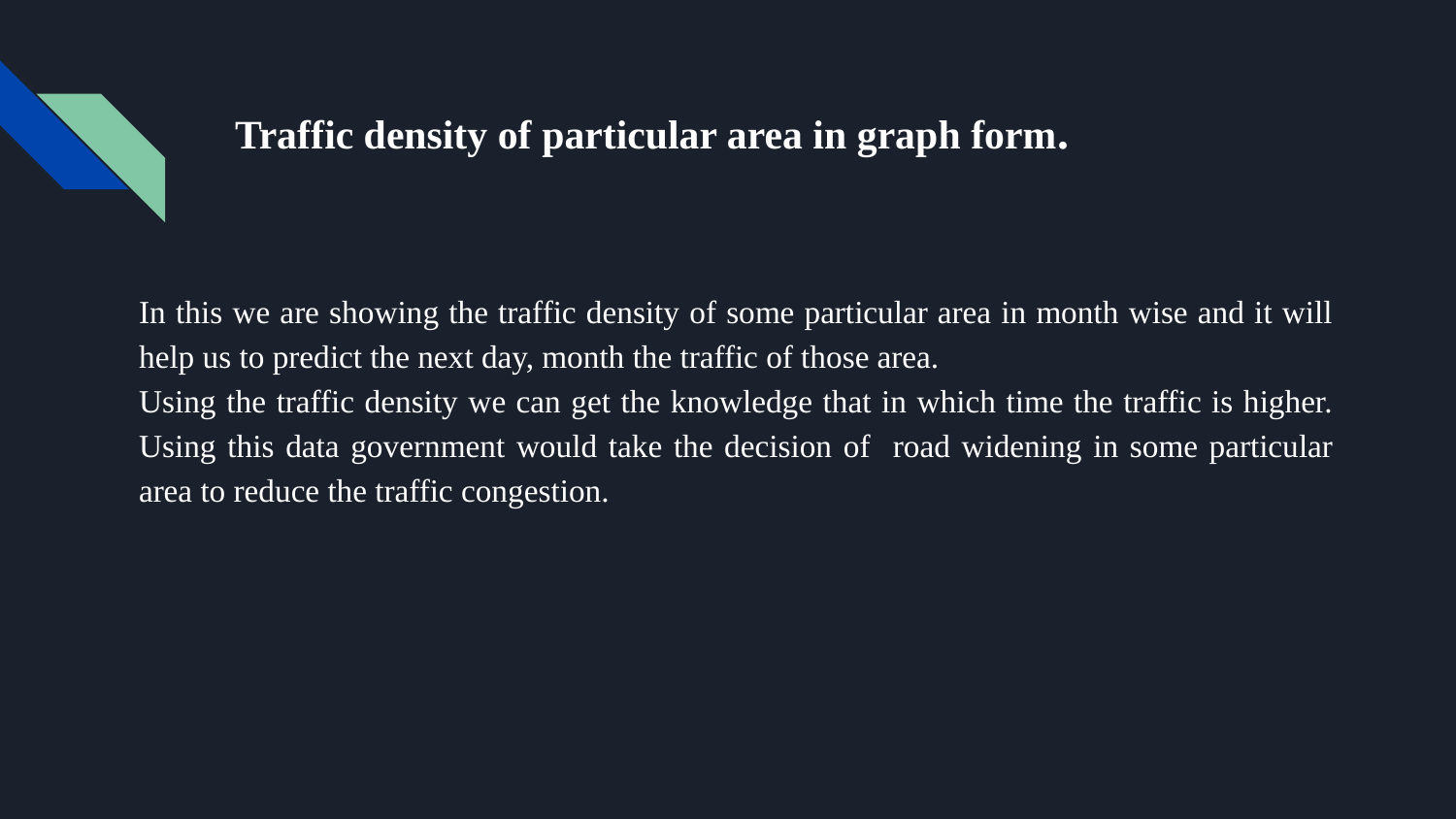

Traffic density of particular area in graph form.

In this we are showing the traffic density of some particular area in month wise and it will help us to predict the next day, month the traffic of those area.
Using the traffic density we can get the knowledge that in which time the traffic is higher. Using this data government would take the decision of  road widening in some particular area to reduce the traffic congestion.